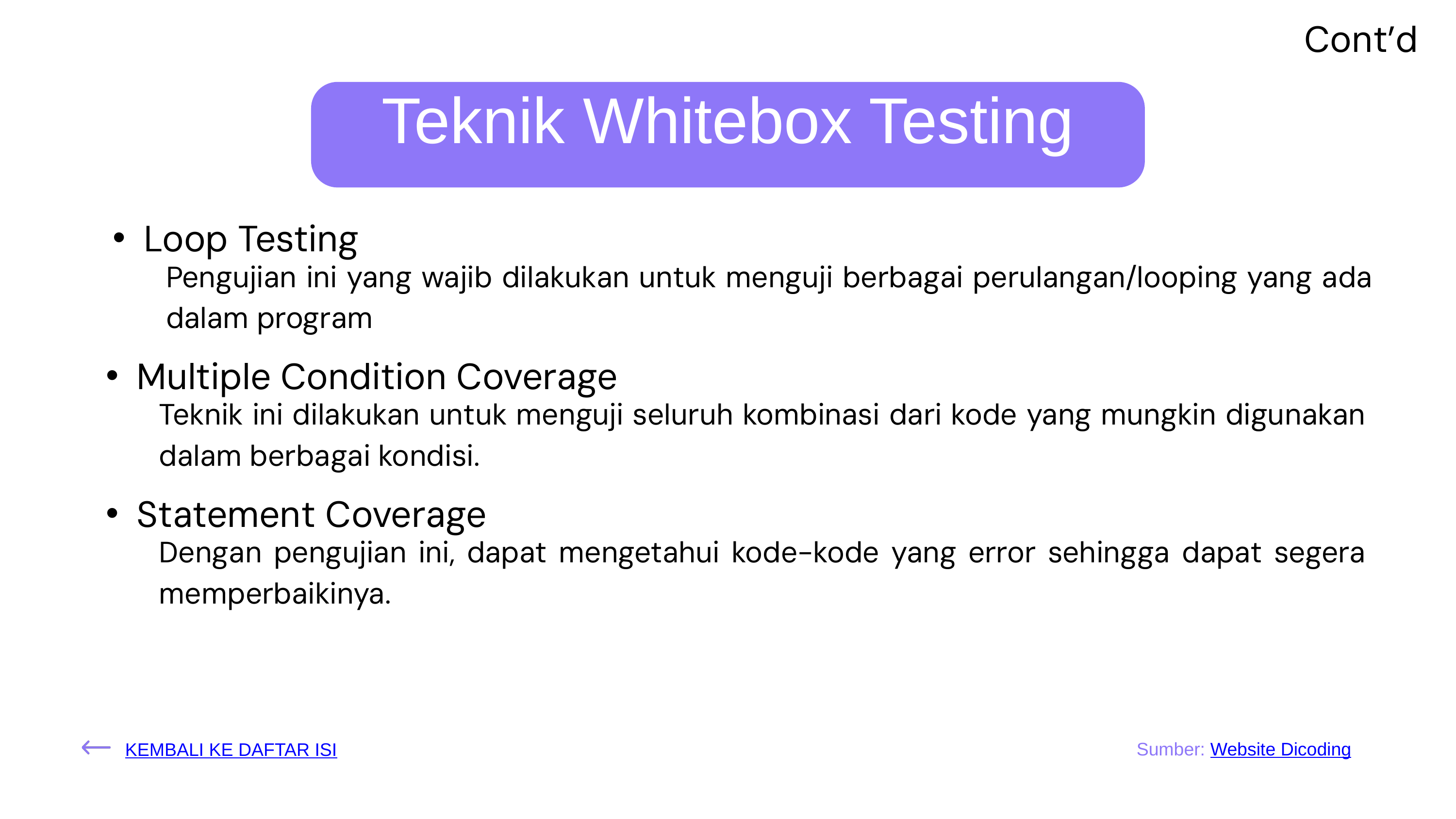

Cont’d

Teknik Whitebox Testing
Loop Testing
Pengujian ini yang wajib dilakukan untuk menguji berbagai perulangan/looping yang ada dalam program
Multiple Condition Coverage
Teknik ini dilakukan untuk menguji seluruh kombinasi dari kode yang mungkin digunakan dalam berbagai kondisi.
Statement Coverage
Dengan pengujian ini, dapat mengetahui kode-kode yang error sehingga dapat segera memperbaikinya.
Sumber: Website Dicoding
KEMBALI KE DAFTAR ISI